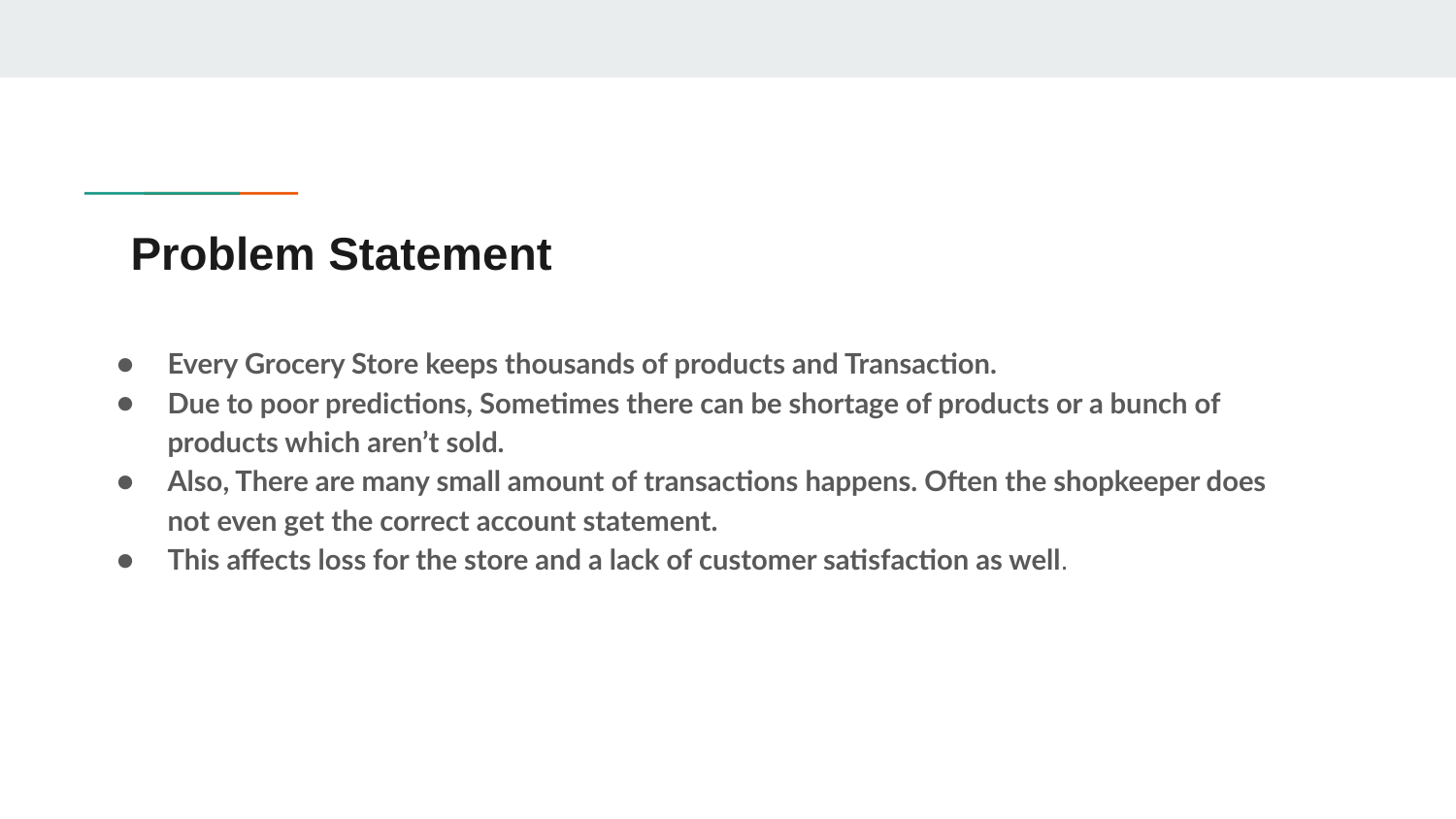

# Problem Statement
Every Grocery Store keeps thousands of products and Transaction.
Due to poor predictions, Sometimes there can be shortage of products or a bunch of products which aren’t sold.
Also, There are many small amount of transactions happens. Often the shopkeeper does not even get the correct account statement.
This affects loss for the store and a lack of customer satisfaction as well.